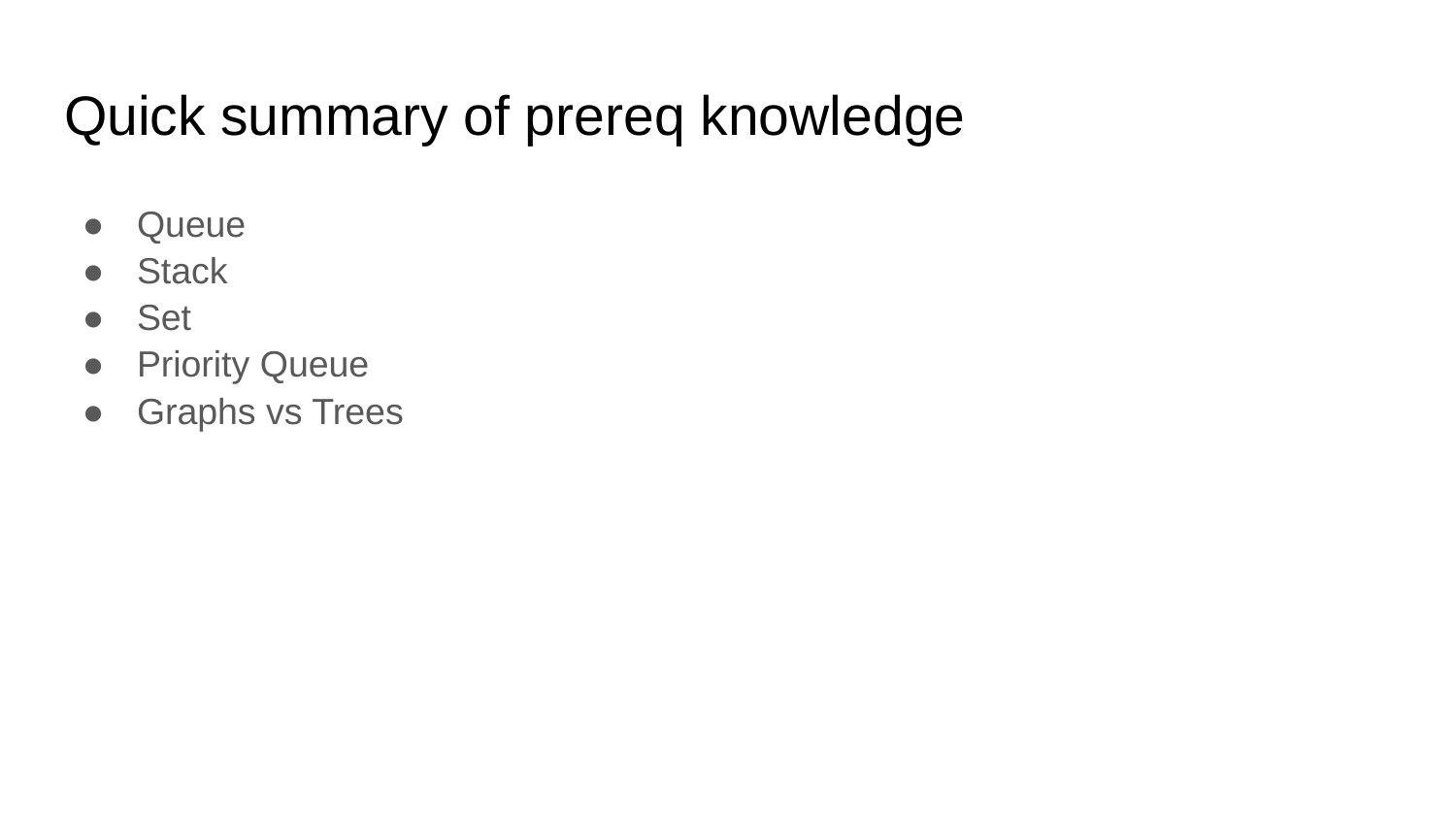

# Quick summary of prereq knowledge
Queue
Stack
Set
Priority Queue
Graphs vs Trees